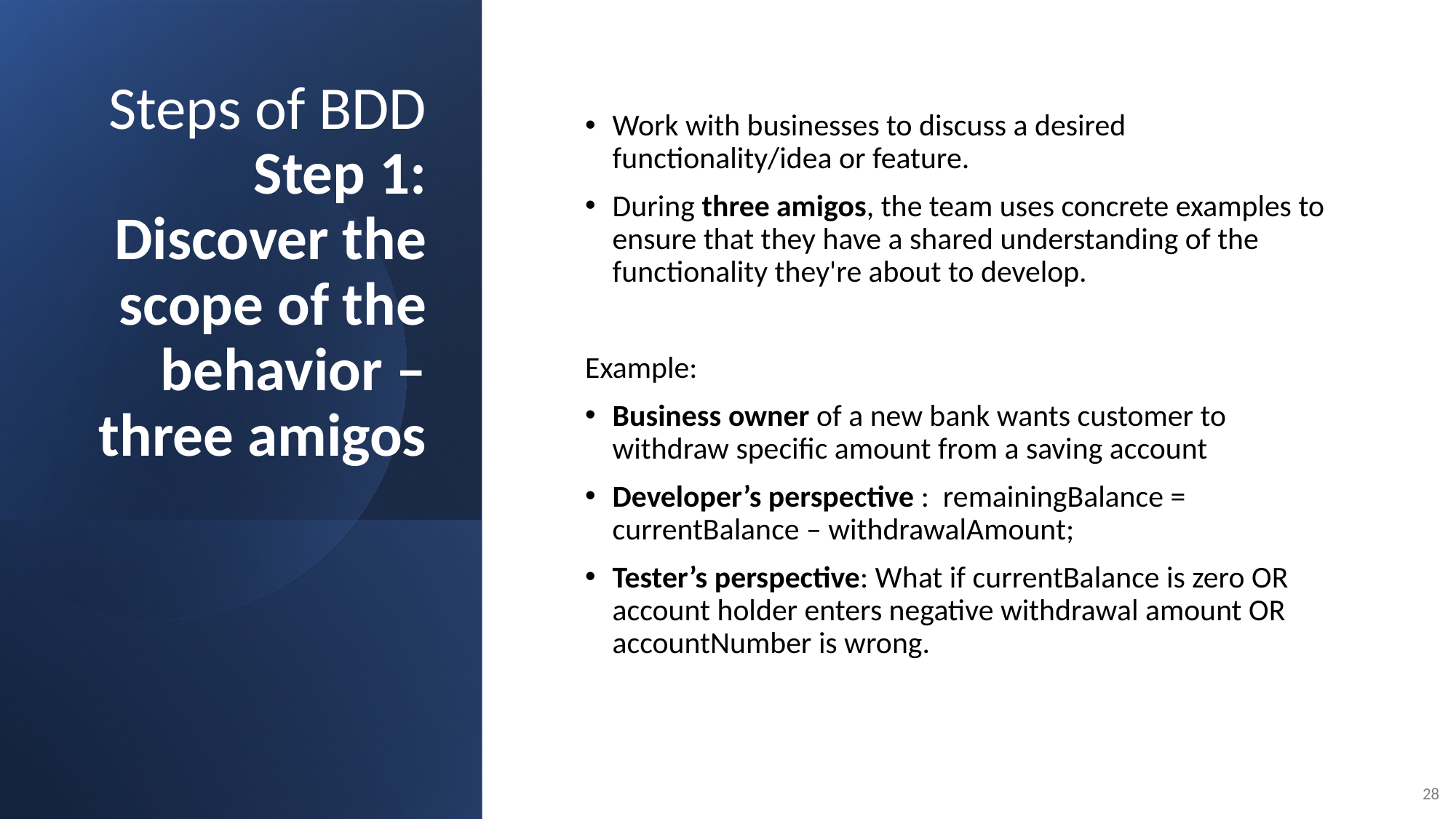

# Steps of BDD Step 1: Discover the scope of the behavior – three amigos
Work with businesses to discuss a desired functionality/idea or feature.
During three amigos, the team uses concrete examples to ensure that they have a shared understanding of the functionality they're about to develop.

Example:
Business owner of a new bank wants customer to withdraw specific amount from a saving account
Developer’s perspective :  remainingBalance = currentBalance – withdrawalAmount;
Tester’s perspective: What if currentBalance is zero OR account holder enters negative withdrawal amount OR accountNumber is wrong.

28